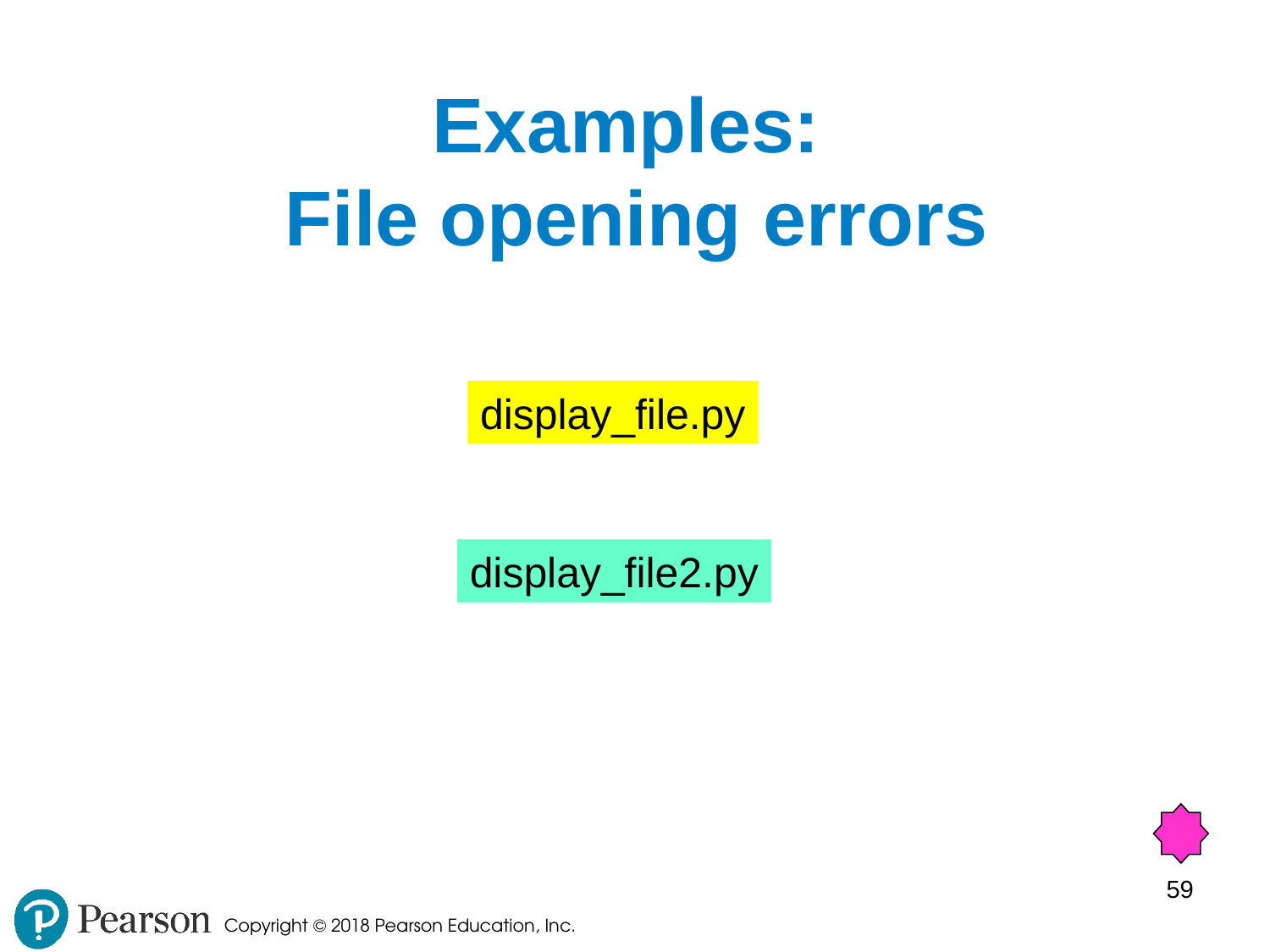

# Examples: File opening errors
display_file.py
display_file2.py

59